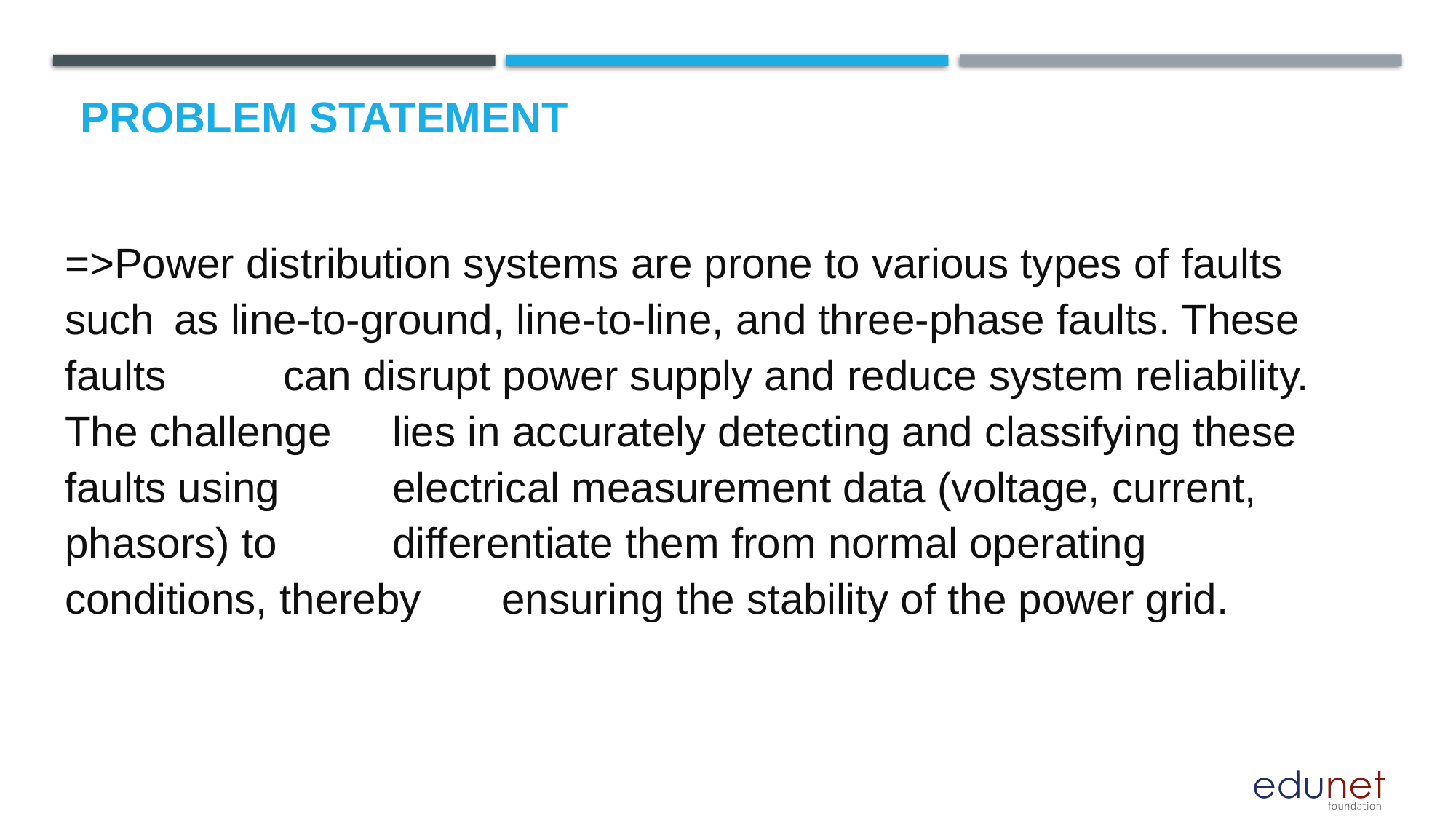

# Problem Statement
=>Power distribution systems are prone to various types of faults such 	as line-to-ground, line-to-line, and three-phase faults. These faults 	can disrupt power supply and reduce system reliability. The challenge 	lies in accurately detecting and classifying these faults using 	electrical measurement data (voltage, current, phasors) to 	differentiate them from normal operating conditions, thereby 	ensuring the stability of the power grid.